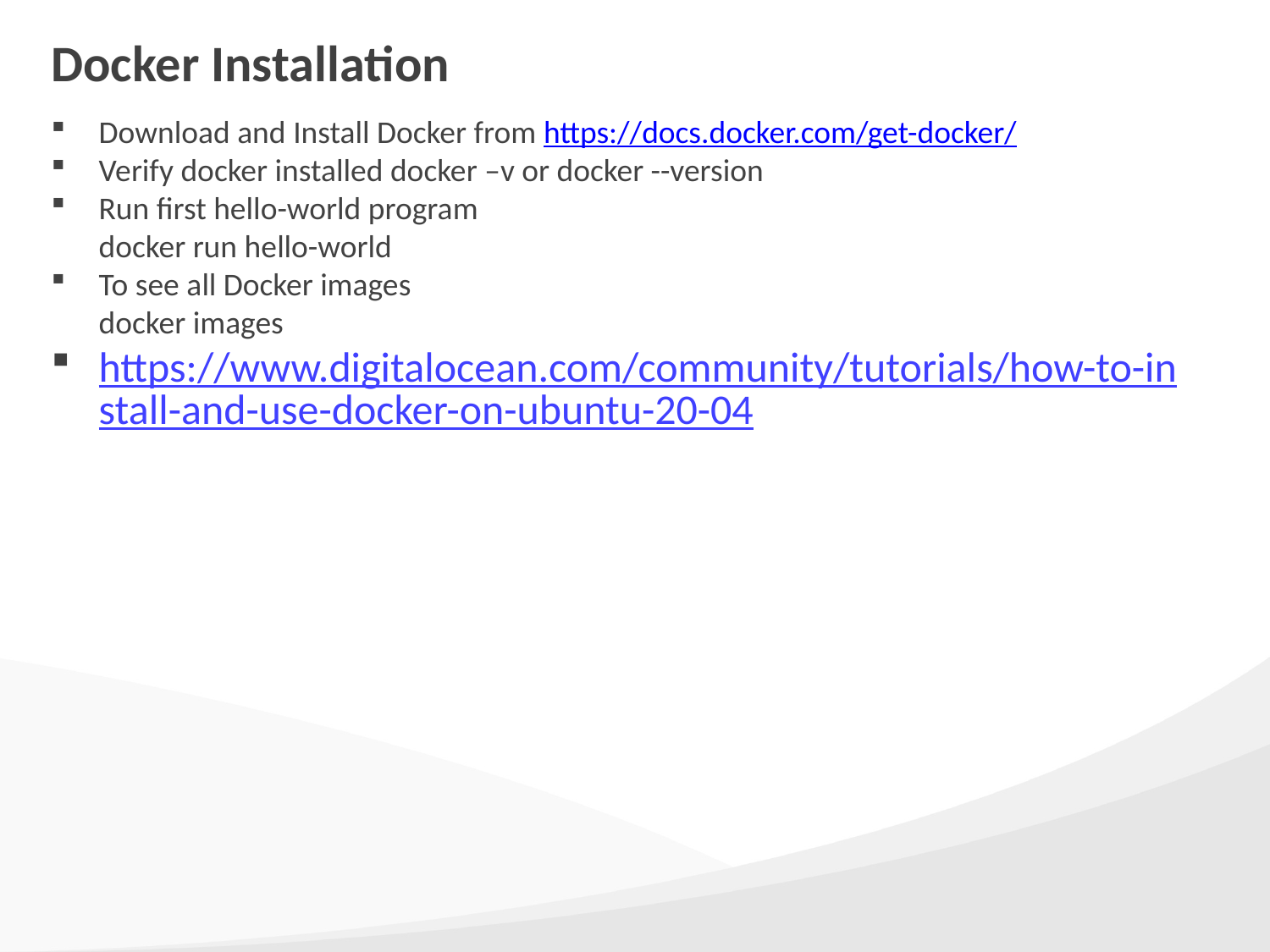

# Docker Installation
Download and Install Docker from https://docs.docker.com/get-docker/
Verify docker installed docker –v or docker --version
Run first hello-world program
docker run hello-world
To see all Docker images
docker images
https://www.digitalocean.com/community/tutorials/how-to-install-and-use-docker-on-ubuntu-20-04